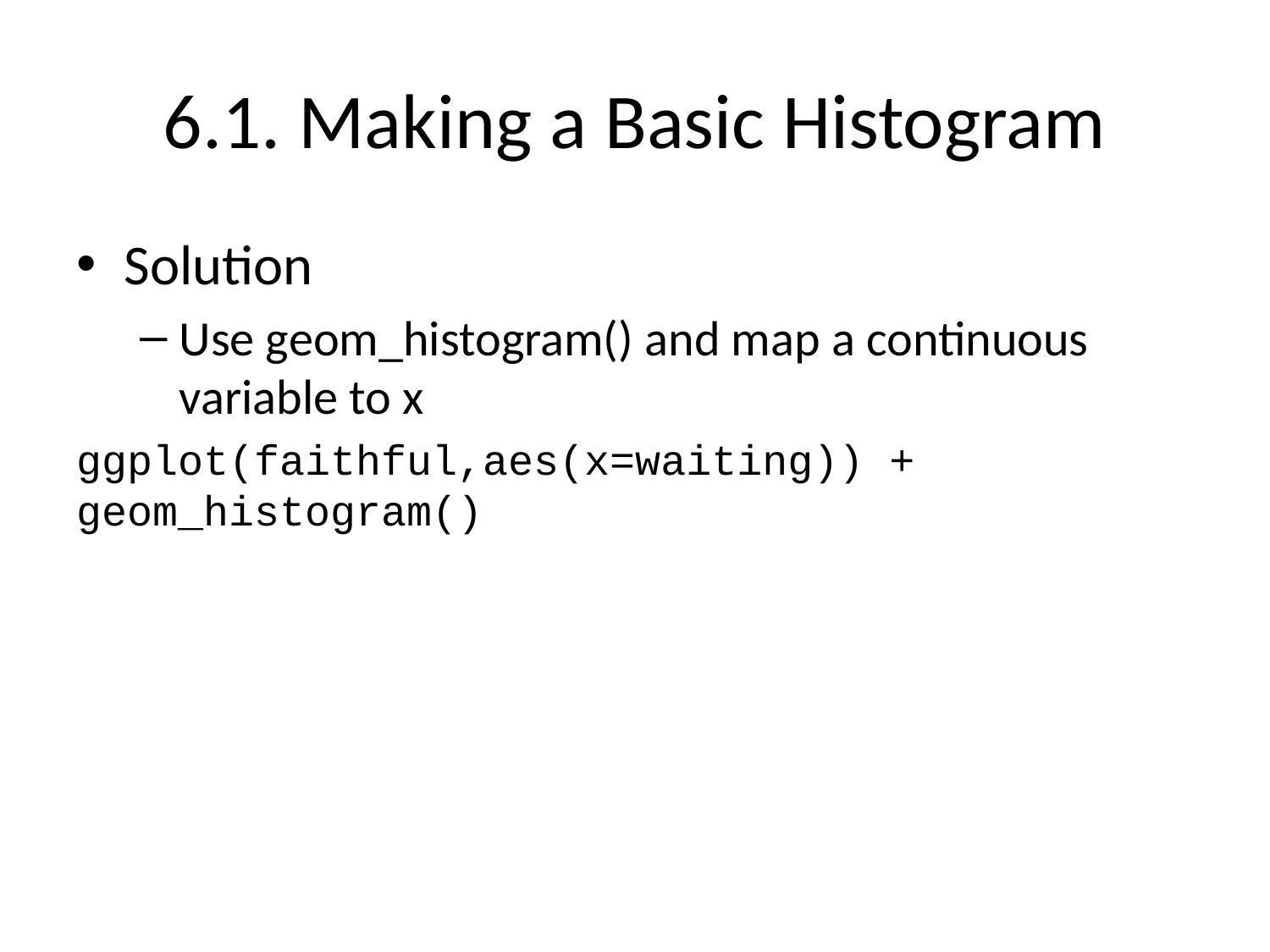

# 6.1. Making a Basic Histogram
Solution
Use geom_histogram() and map a continuous variable to x
ggplot(faithful,aes(x=waiting)) + geom_histogram()